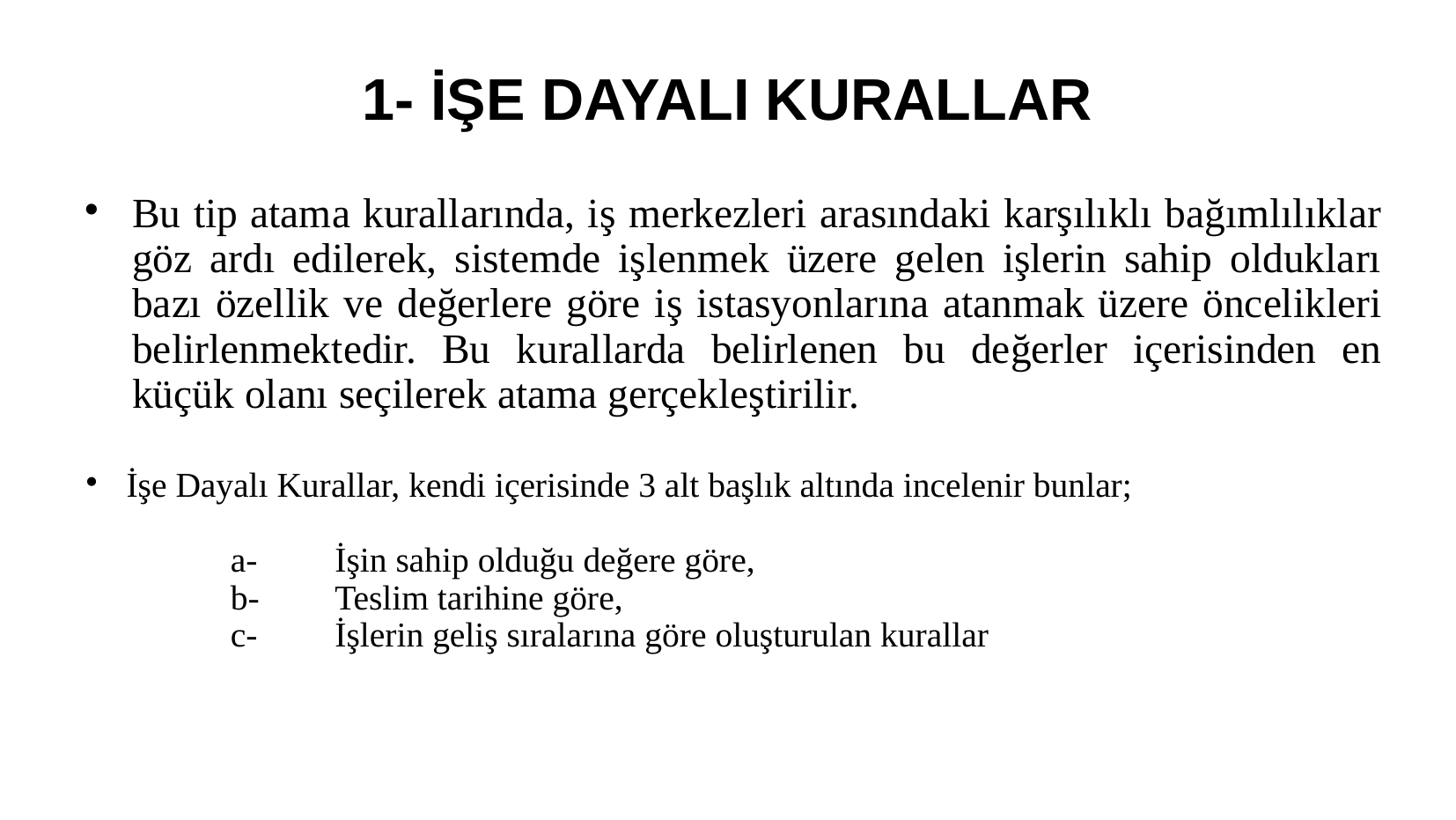

# 1- İŞE DAYALI KURALLAR
Bu tip atama kurallarında, iş merkezleri arasındaki karşılıklı bağımlılıklar göz ardı edilerek, sistemde işlenmek üzere gelen işlerin sahip oldukları bazı özellik ve değerlere göre iş istasyonlarına atanmak üzere öncelikleri belirlenmektedir. Bu kurallarda belirlenen bu değerler içerisinden en küçük olanı seçilerek atama gerçekleştirilir.
İşe Dayalı Kurallar, kendi içerisinde 3 alt başlık altında incelenir bunlar;
	a-	İşin sahip olduğu değere göre,
	b-	Teslim tarihine göre,
	c-	İşlerin geliş sıralarına göre oluşturulan kurallar